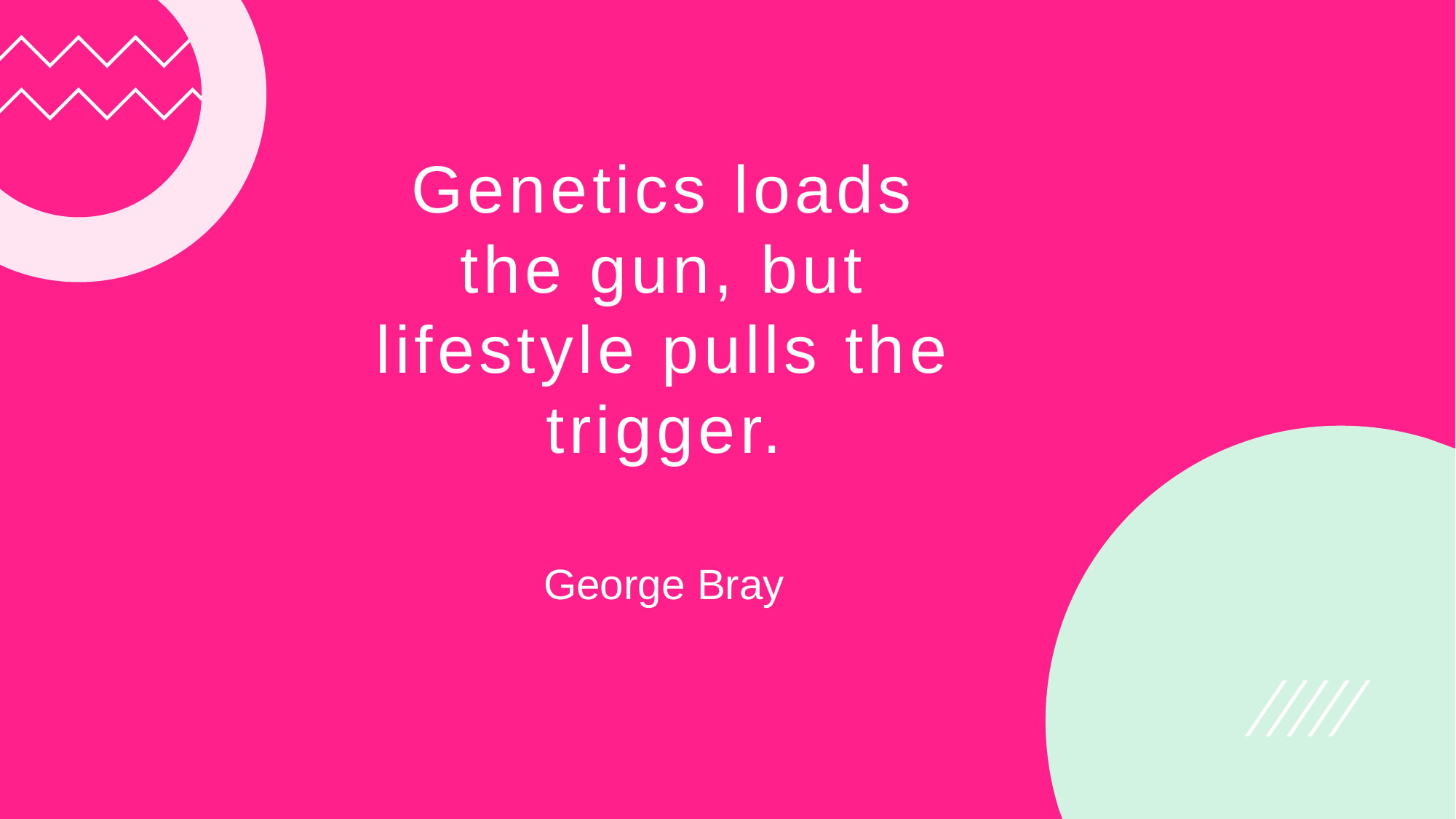

# Genetics loads the gun, but lifestyle pulls the trigger.
George Bray